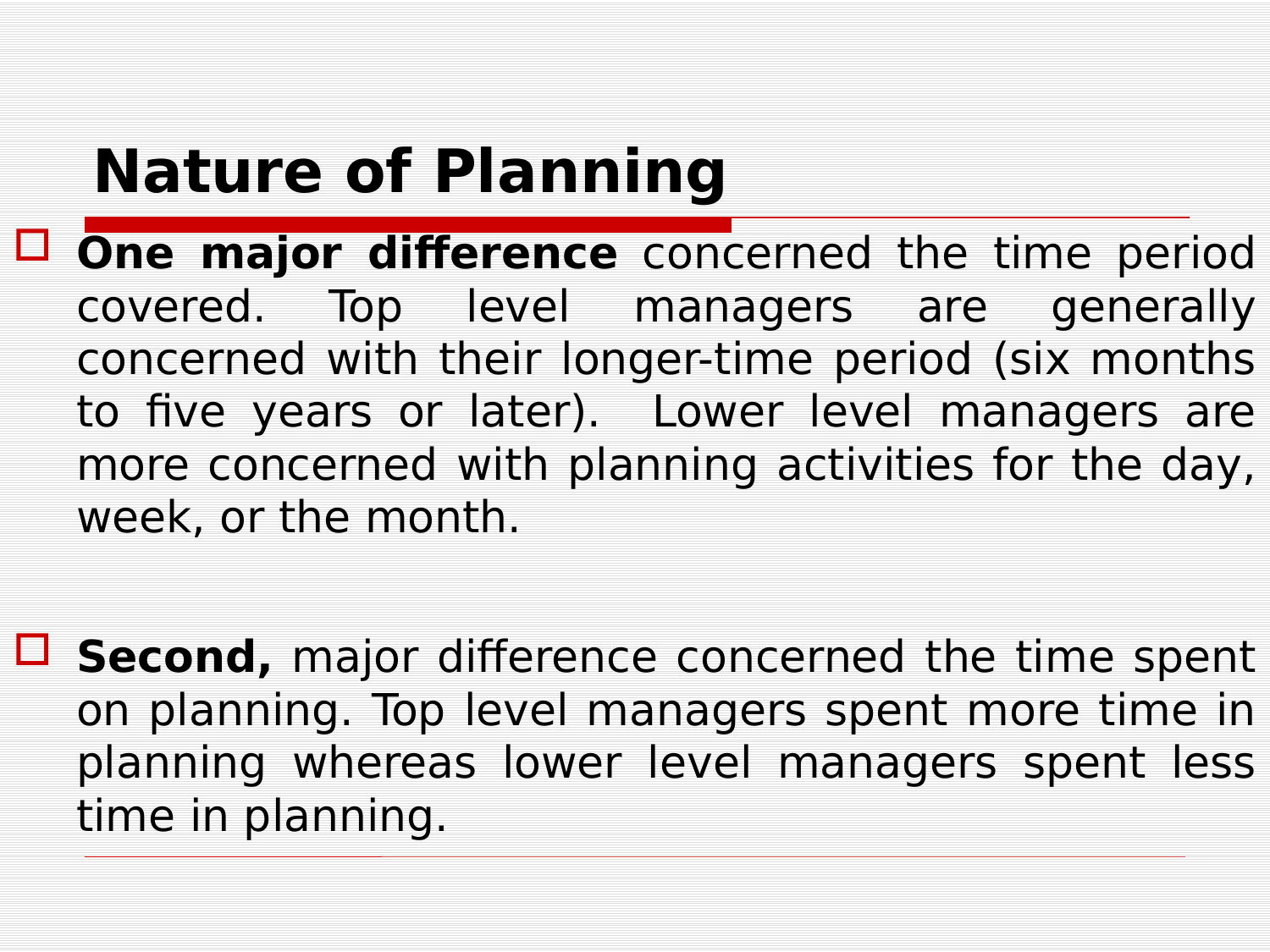

# Nature of Planning
One major difference concerned the time period covered. Top level managers are generally concerned with their longer-time period (six months to five years or later).  Lower level managers are more concerned with planning activities for the day, week, or the month.

Second, major difference concerned the time spent on planning. Top level managers spent more time in planning whereas lower level managers spent less time in planning.